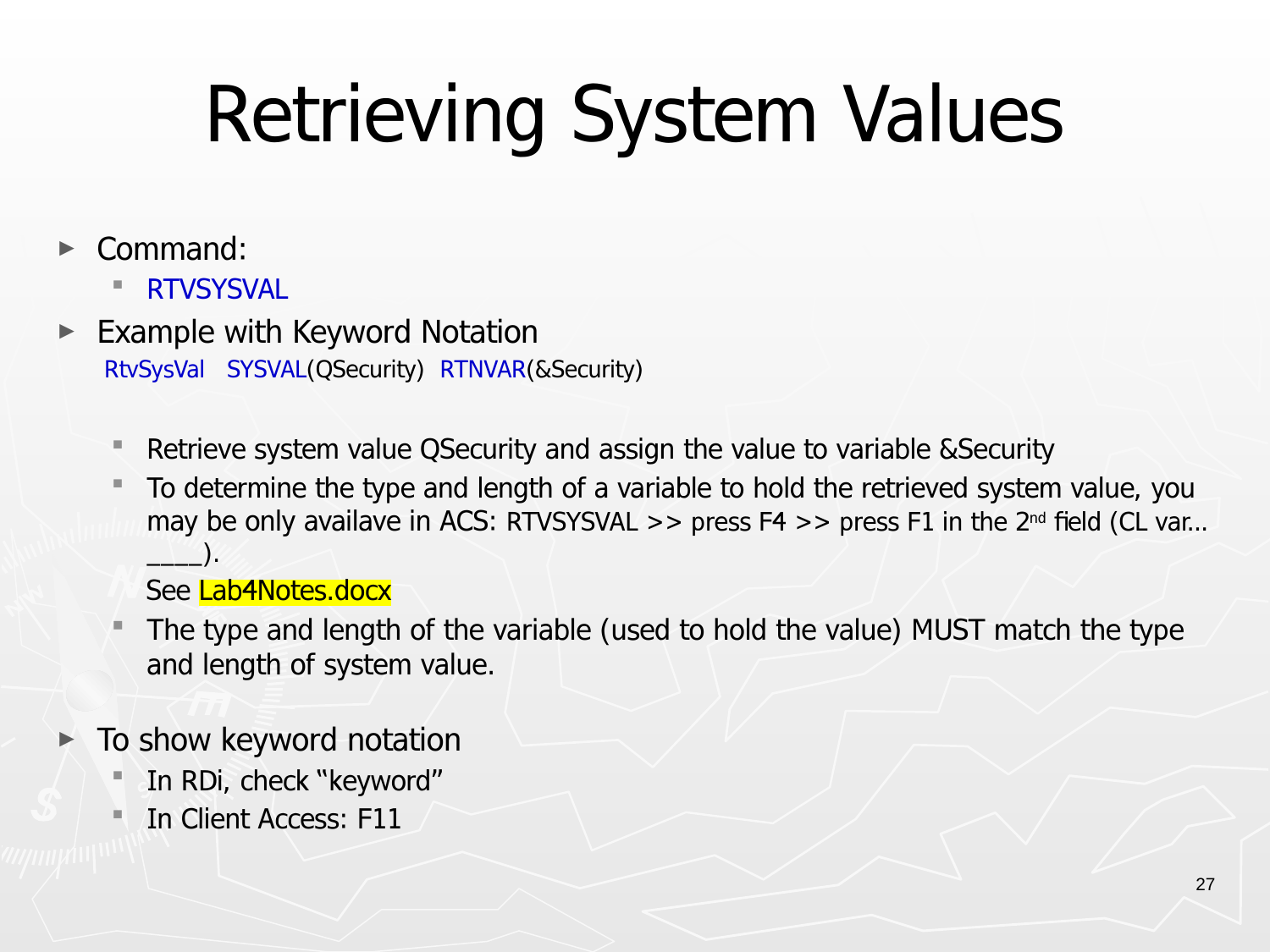

# Retrieving System Values
Command:
RTVSYSVAL
Example with Keyword Notation
RtvSysVal   SYSVAL(QSecurity)  RTNVAR(&Security)

Retrieve system value QSecurity and assign the value to variable &Security
To determine the type and length of a variable to hold the retrieved system value, you may be only availave in ACS: RTVSYSVAL >> press F4 >> press F1 in the 2nd field (CL var… ____).
    See Lab4Notes.docx
The type and length of the variable (used to hold the value) MUST match the type and length of system value.

To show keyword notation
In RDi, check “keyword”
In Client Access: F11
27